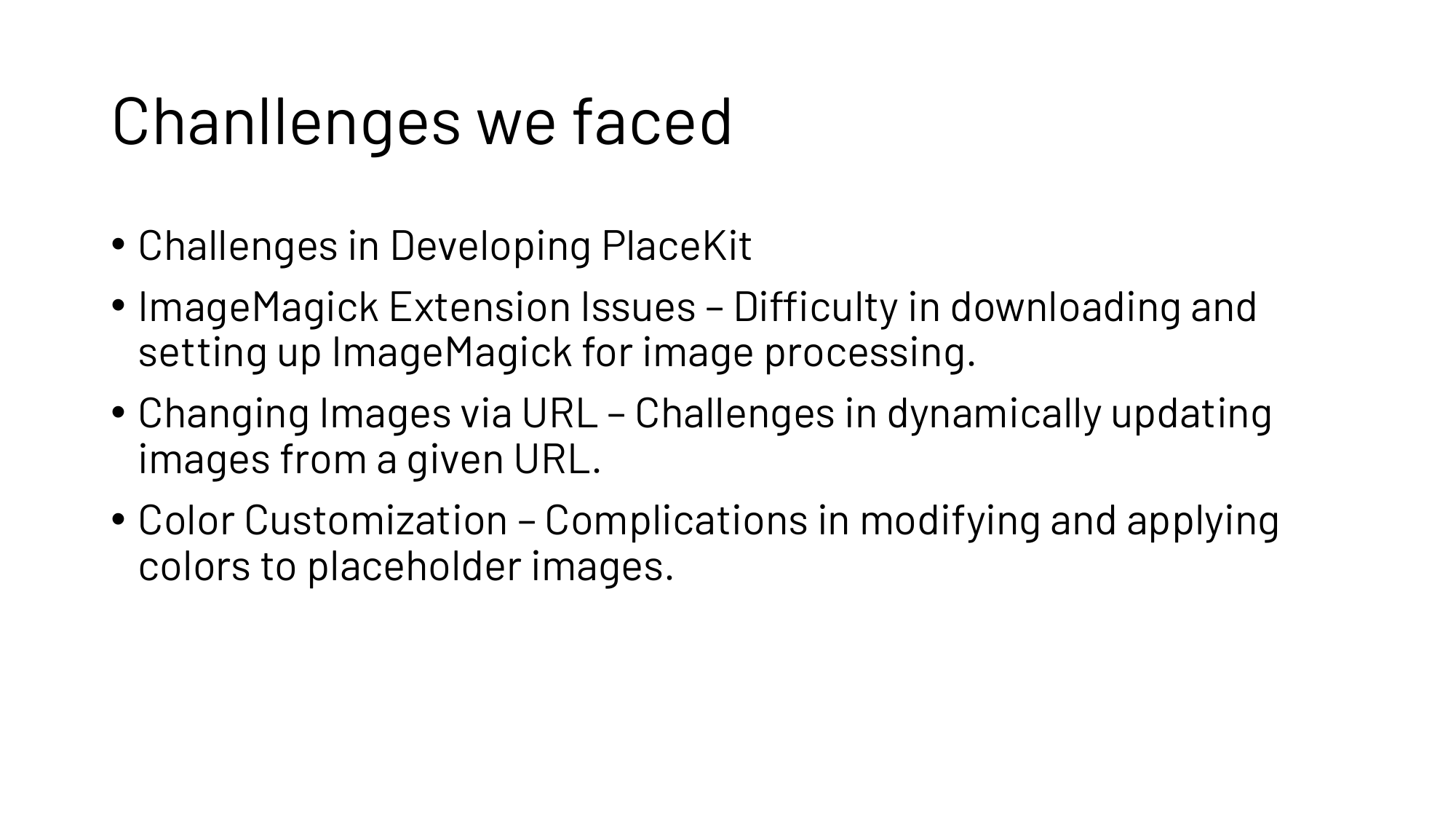

# Chanllenges we faced
Challenges in Developing PlaceKit
ImageMagick Extension Issues – Difficulty in downloading and setting up ImageMagick for image processing.
Changing Images via URL – Challenges in dynamically updating images from a given URL.
Color Customization – Complications in modifying and applying colors to placeholder images.